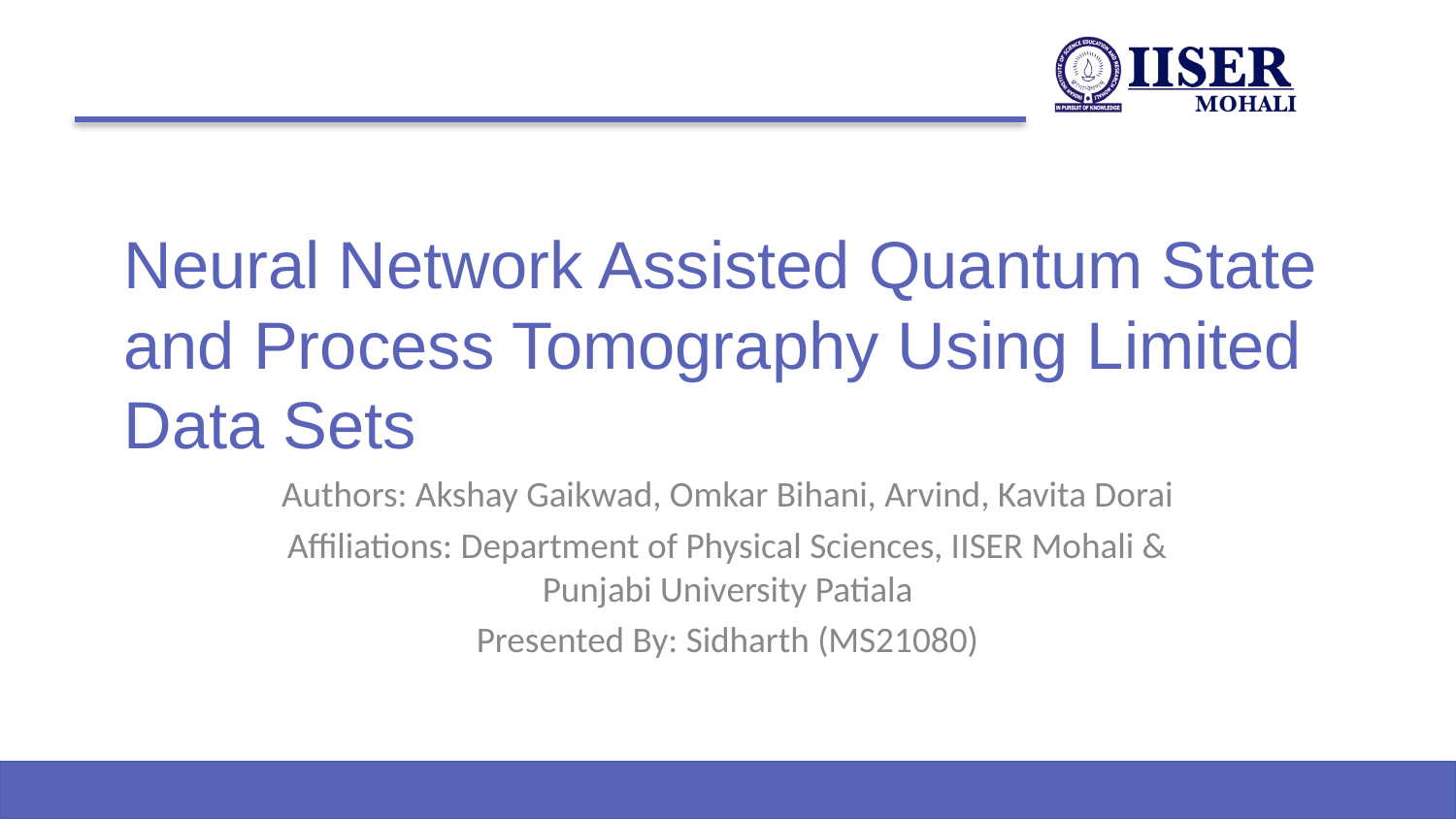

# Neural Network Assisted Quantum State and Process Tomography Using Limited Data Sets
Authors: Akshay Gaikwad, Omkar Bihani, Arvind, Kavita Dorai
Affiliations: Department of Physical Sciences, IISER Mohali & Punjabi University Patiala
Presented By: Sidharth (MS21080)